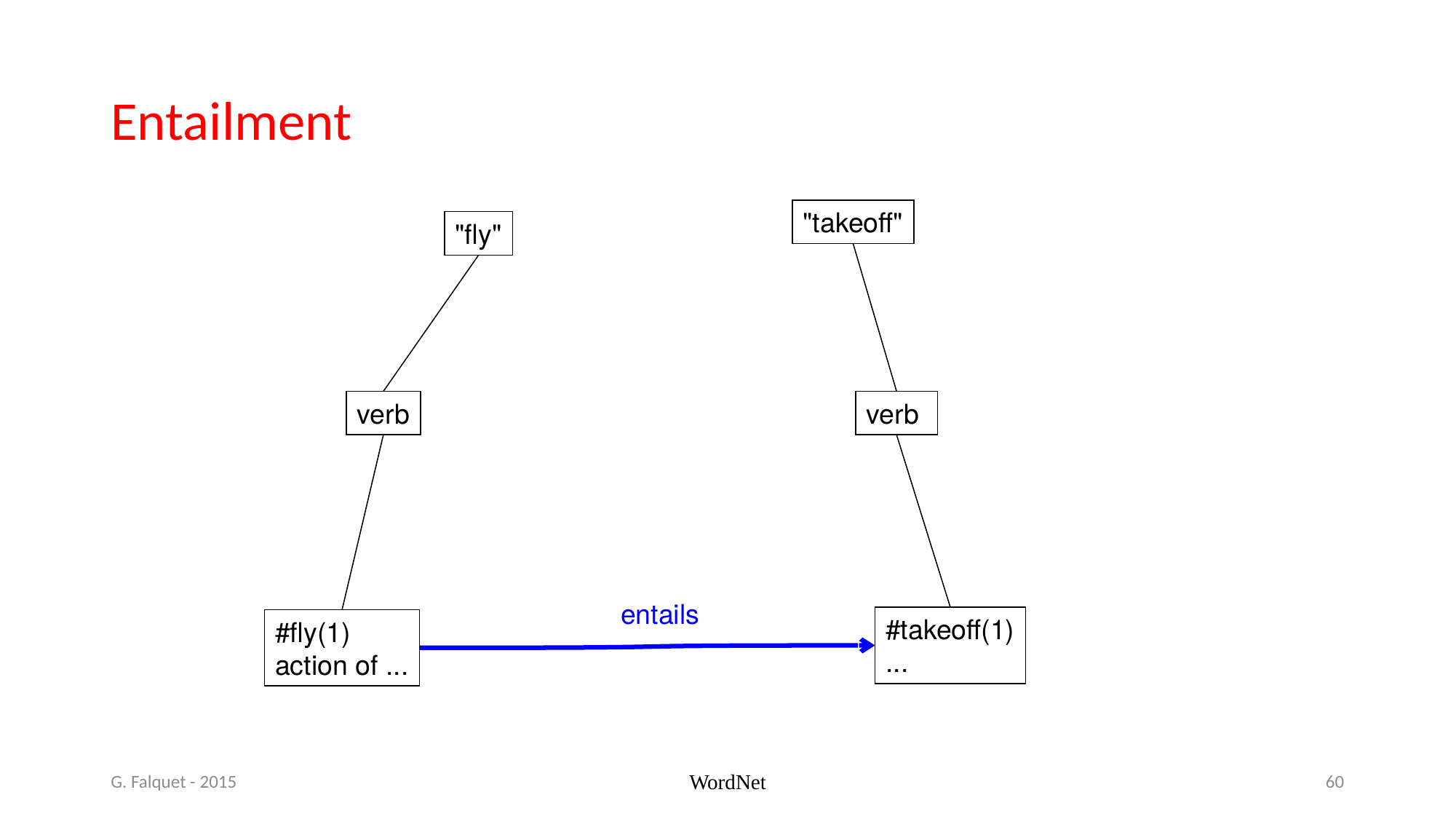

# Entailment
"takeoff"
"fly"
verb
verb
entails
#takeoff(1)
...
#fly(1)
action of ...
G. Falquet - 2015
WordNet
60